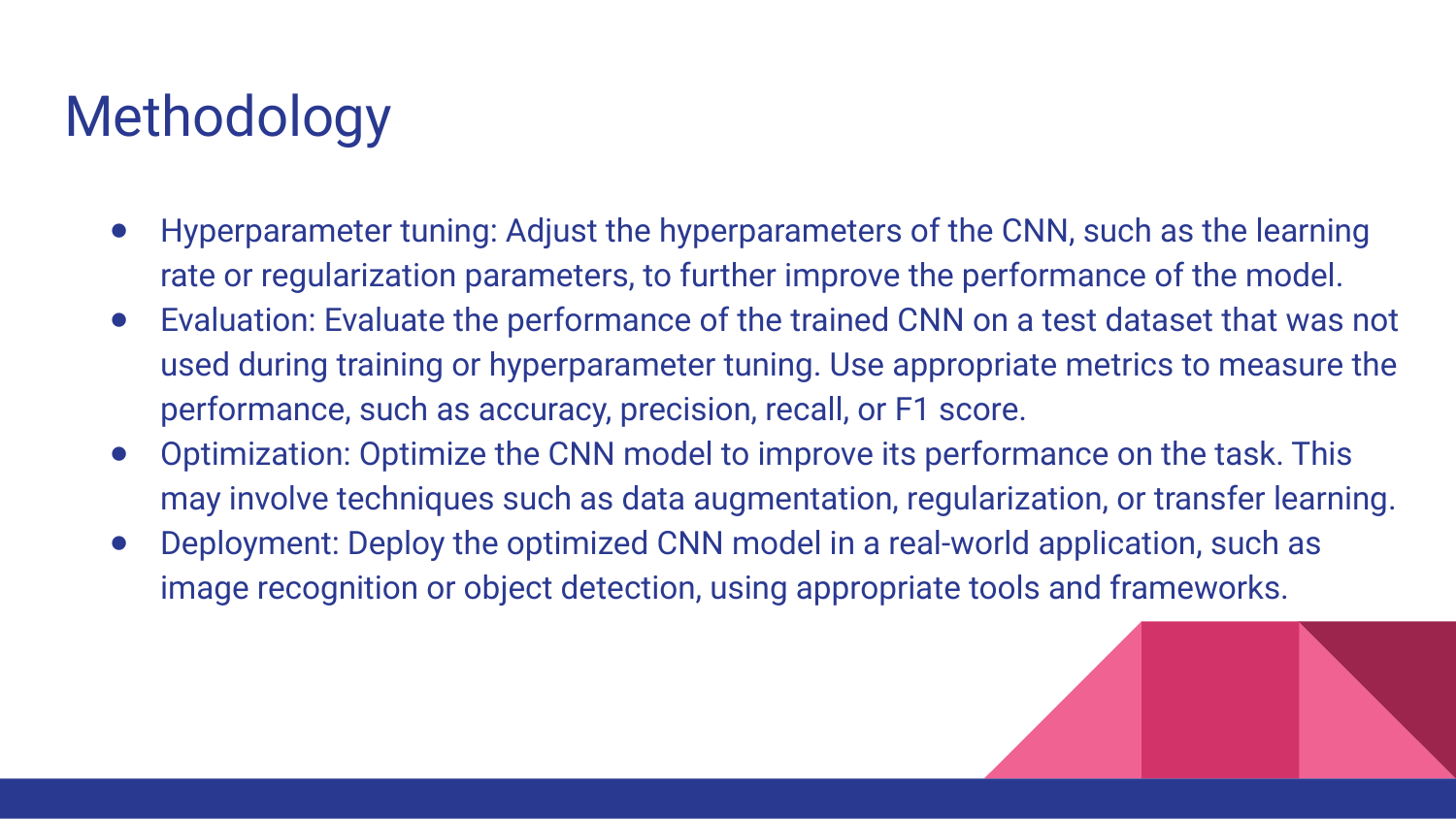

# Methodology

Hyperparameter tuning: Adjust the hyperparameters of the CNN, such as the learning rate or regularization parameters, to further improve the performance of the model.
Evaluation: Evaluate the performance of the trained CNN on a test dataset that was not used during training or hyperparameter tuning. Use appropriate metrics to measure the performance, such as accuracy, precision, recall, or F1 score.
Optimization: Optimize the CNN model to improve its performance on the task. This may involve techniques such as data augmentation, regularization, or transfer learning.
Deployment: Deploy the optimized CNN model in a real-world application, such as image recognition or object detection, using appropriate tools and frameworks.